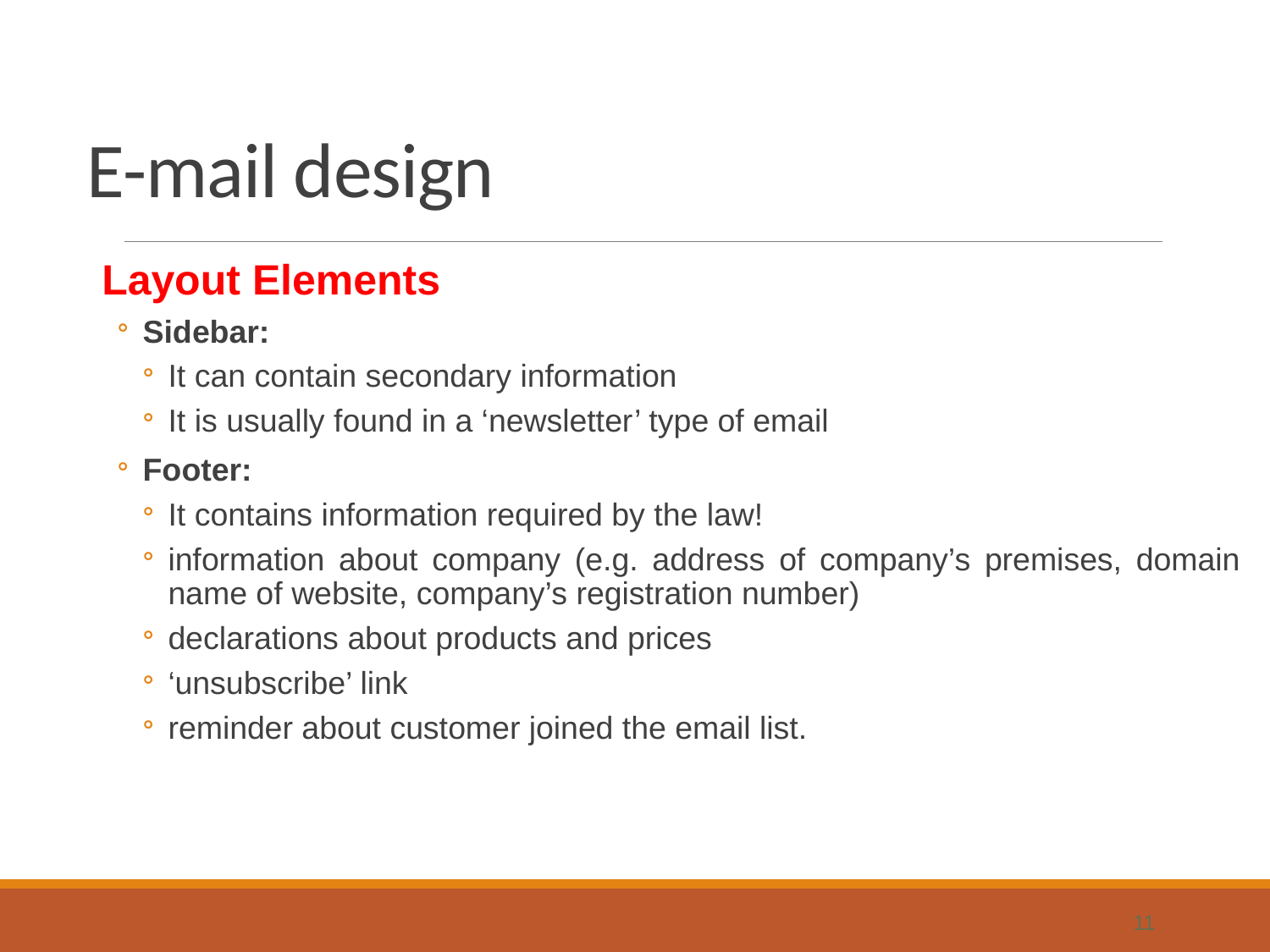

# E-mail design
Layout Elements
Sidebar:
It can contain secondary information
It is usually found in a ‘newsletter’ type of email
Footer:
It contains information required by the law!
information about company (e.g. address of company’s premises, domain name of website, company’s registration number)
declarations about products and prices
‘unsubscribe’ link
reminder about customer joined the email list.
11